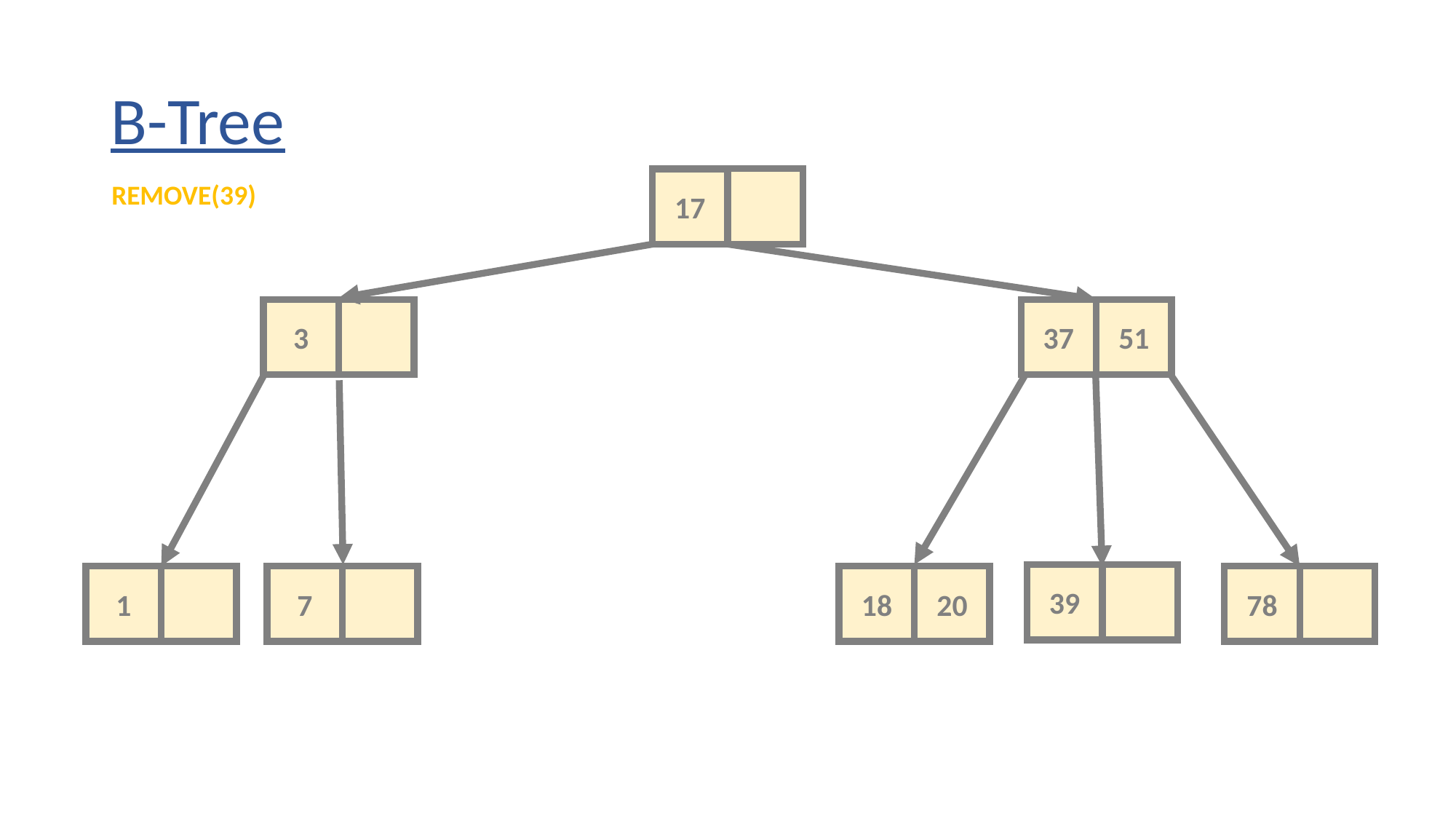

# B-Tree

17
REMOVE(39)

51
3
37

39

20
78
18

1
7